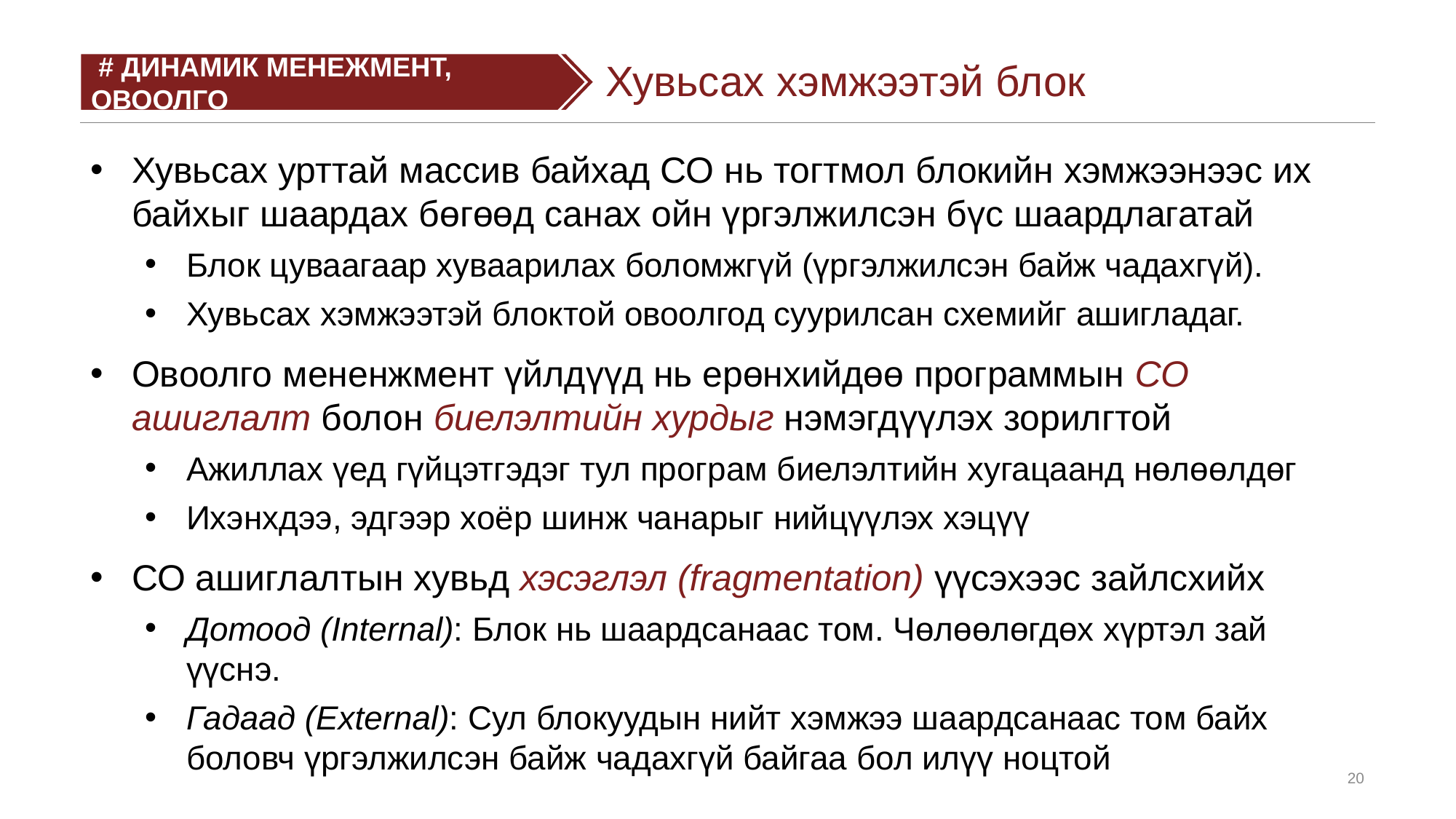

# ДИНАМИК МЕНЕЖМЕНТ, ОВООЛГО
#
Хувьсах хэмжээтэй блок
Хувьсах урттай массив байхад СО нь тогтмол блокийн хэмжээнээс их байхыг шаардах бөгөөд санах ойн үргэлжилсэн бүс шаардлагатай
Блок цуваагаар хуваарилах боломжгүй (үргэлжилсэн байж чадахгүй).
Хувьсах хэмжээтэй блоктой овоолгод суурилсан схемийг ашигладаг.
Овоолго мененжмент үйлдүүд нь ерөнхийдөө программын СО ашиглалт болон биелэлтийн хурдыг нэмэгдүүлэх зорилгтой
Ажиллах үед гүйцэтгэдэг тул програм биелэлтийн хугацаанд нөлөөлдөг
Ихэнхдээ, эдгээр хоёр шинж чанарыг нийцүүлэх хэцүү
СО ашиглалтын хувьд хэсэглэл (fragmentation) үүсэхээс зайлсхийх
Дотоод (Internal): Блок нь шаардсанаас том. Чөлөөлөгдөх хүртэл зай үүснэ.
Гадаад (External): Сул блокуудын нийт хэмжээ шаардсанаас том байх боловч үргэлжилсэн байж чадахгүй байгаа бол илүү ноцтой
20